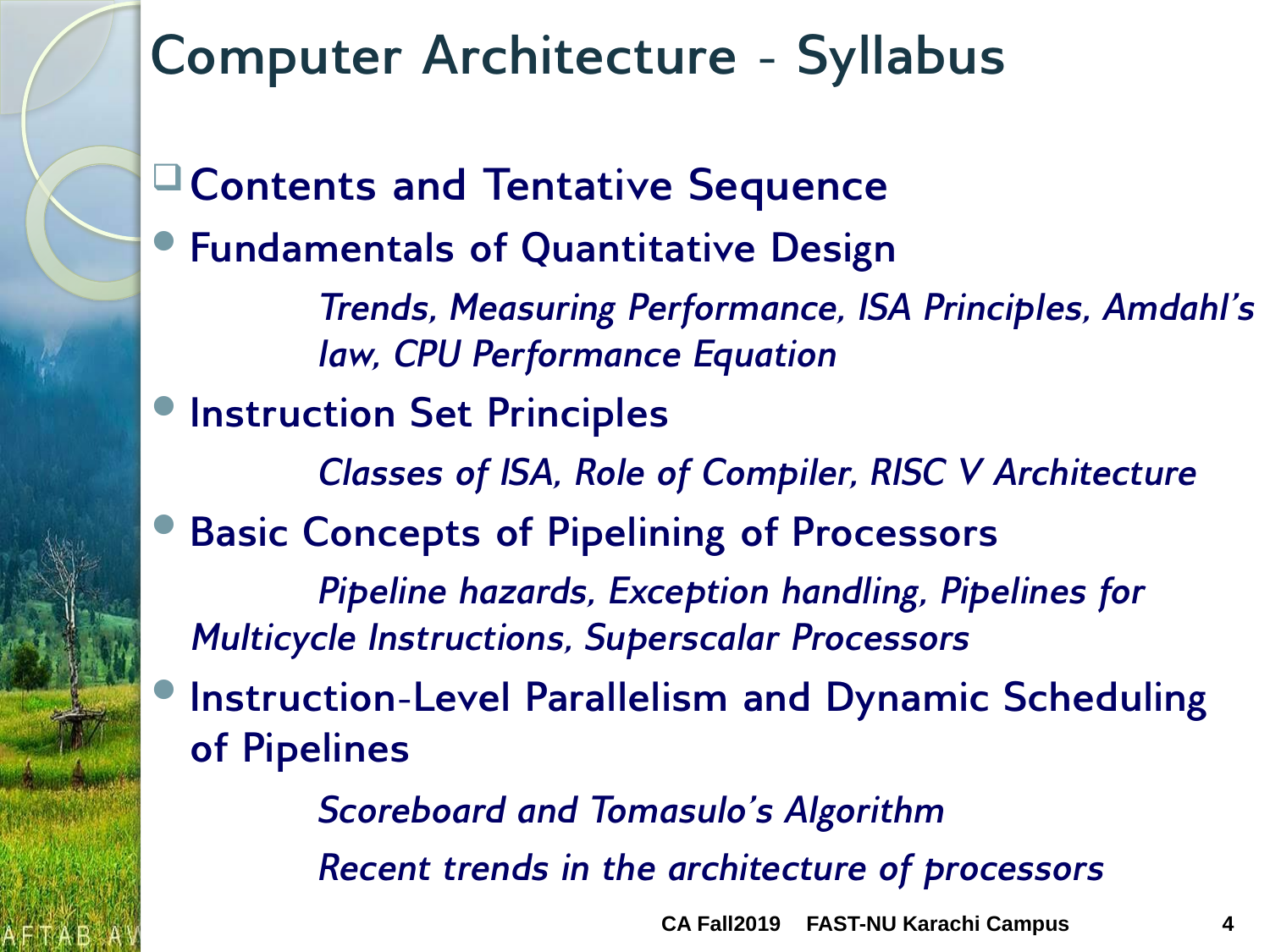

# Computer Architecture - Syllabus
Contents and Tentative Sequence
Fundamentals of Quantitative Design
		Trends, Measuring Performance, ISA Principles, Amdahl’s 	law, CPU Performance Equation
Instruction Set Principles
		Classes of ISA, Role of Compiler, RISC V Architecture
Basic Concepts of Pipelining of Processors
		Pipeline hazards, Exception handling, Pipelines for 	Multicycle Instructions, Superscalar Processors
Instruction-Level Parallelism and Dynamic Scheduling of Pipelines
		Scoreboard and Tomasulo’s Algorithm
		Recent trends in the architecture of processors
CA Fall2019
FAST-NU Karachi Campus
4